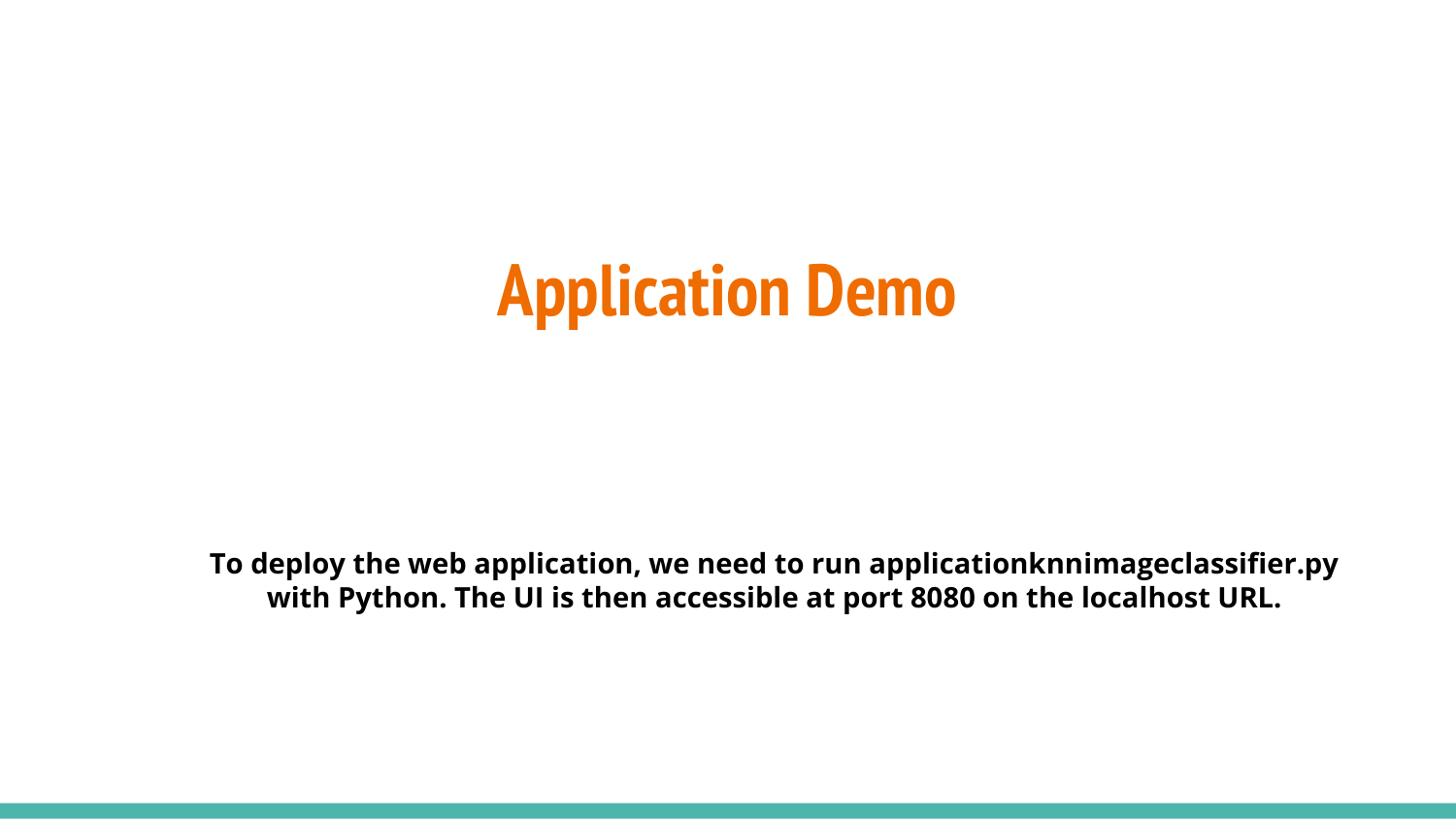

# Application Demo
To deploy the web application, we need to run applicationknnimageclassifier.py with Python. The UI is then accessible at port 8080 on the localhost URL.